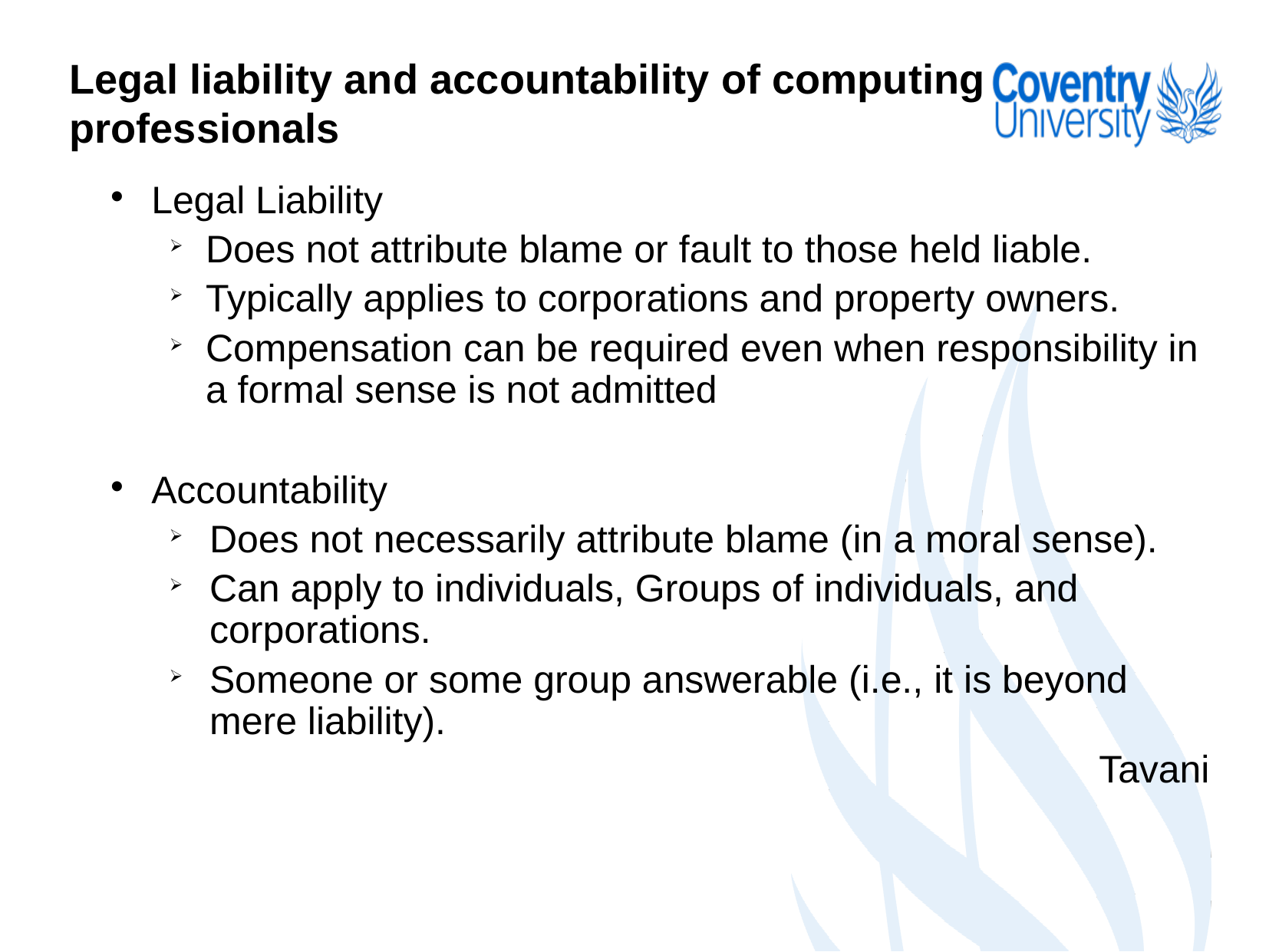

Legal liability and accountability of computing professionals
Legal Liability
Does not attribute blame or fault to those held liable.
Typically applies to corporations and property owners.
Compensation can be required even when responsibility in a formal sense is not admitted

Accountability
Does not necessarily attribute blame (in a moral sense).
Can apply to individuals, Groups of individuals, and corporations.
Someone or some group answerable (i.e., it is beyond mere liability).
Tavani